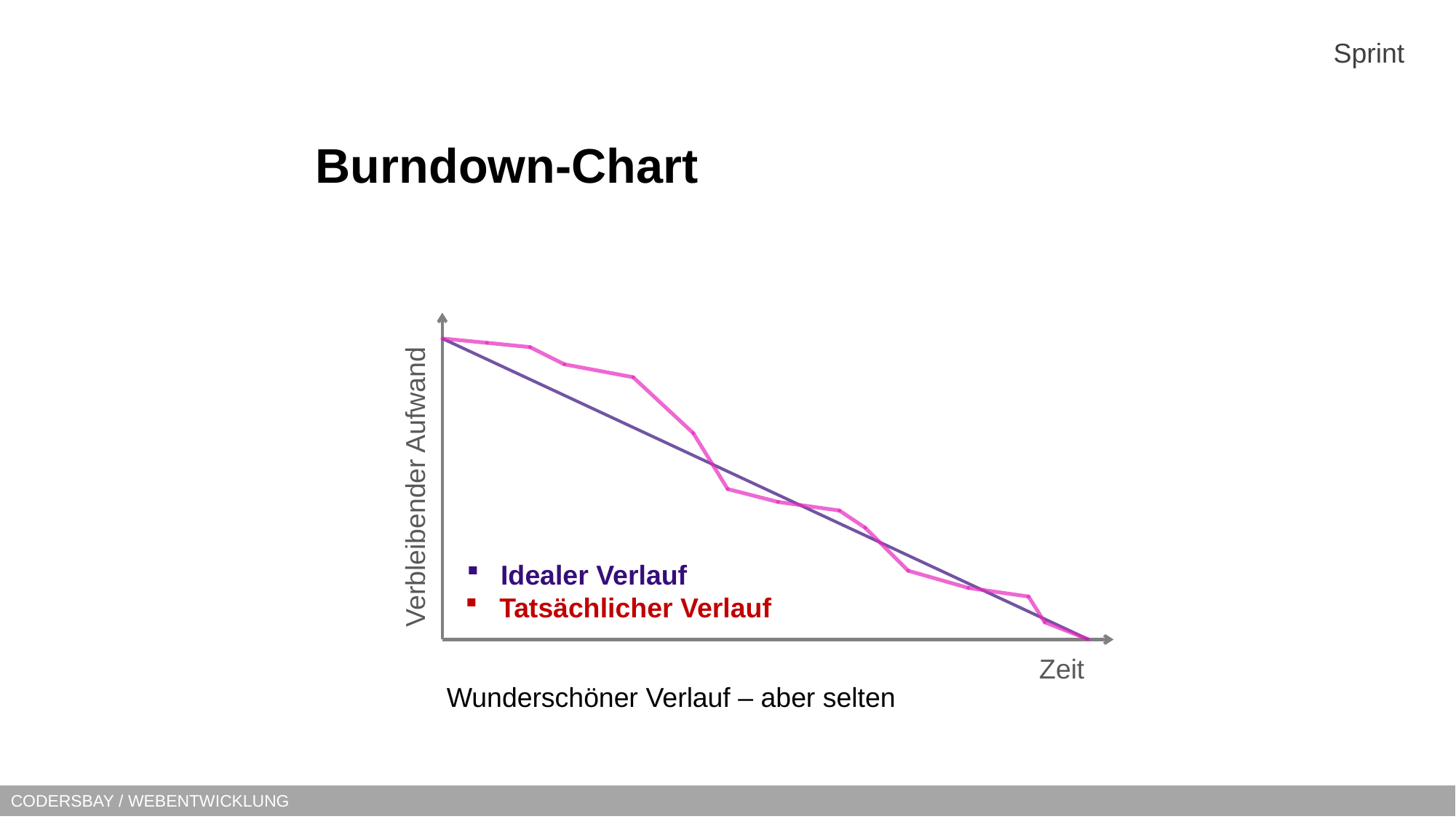

Sprint
# Burndown-Chart

Verbleibender Aufwand
Idealer Verlauf
Tatsächlicher Verlauf
Zeit
Wunderschöner Verlauf – aber selten